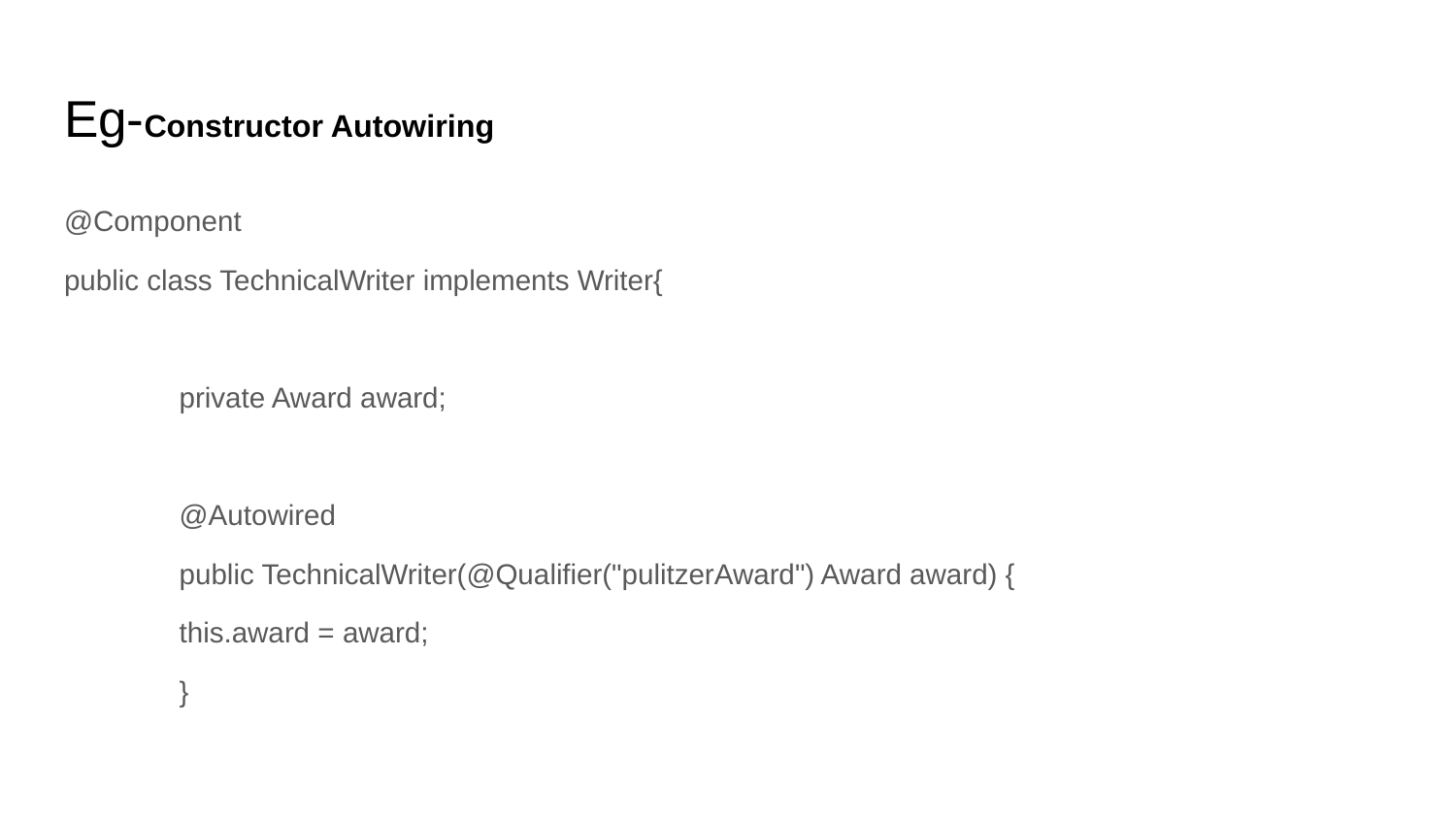

# Eg-Constructor Autowiring

@Component
public class TechnicalWriter implements Writer{

	private Award award;

	@Autowired
	public TechnicalWriter(@Qualifier("pulitzerAward") Award award) {
		this.award = award;
	}